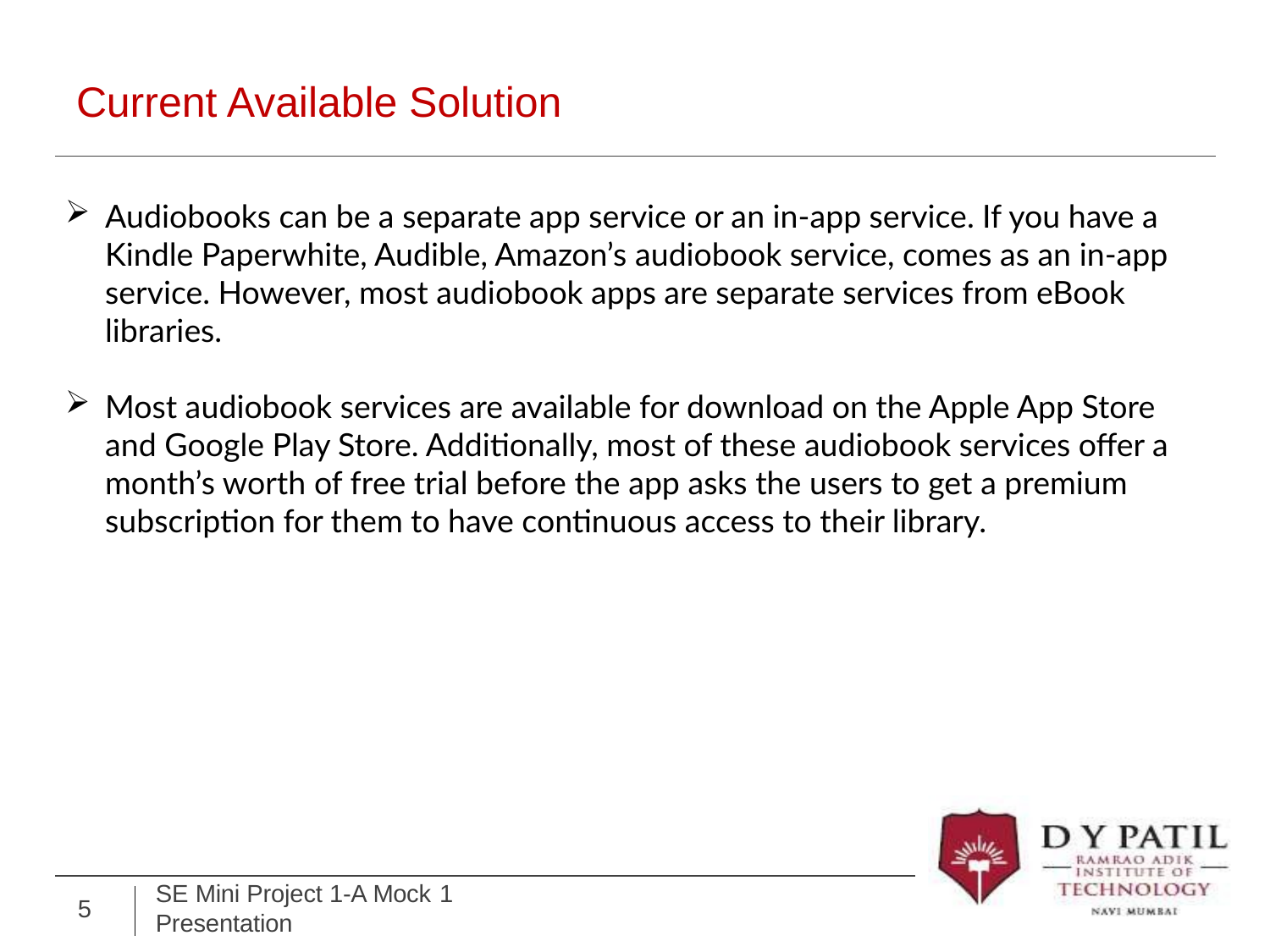

# Current Available Solution
Audiobooks can be a separate app service or an in-app service. If you have a Kindle Paperwhite, Audible, Amazon’s audiobook service, comes as an in-app service. However, most audiobook apps are separate services from eBook libraries.

Most audiobook services are available for download on the Apple App Store and Google Play Store. Additionally, most of these audiobook services offer a month’s worth of free trial before the app asks the users to get a premium subscription for them to have continuous access to their library.

SE Mini Project 1-A Mock 1
Presentation
5